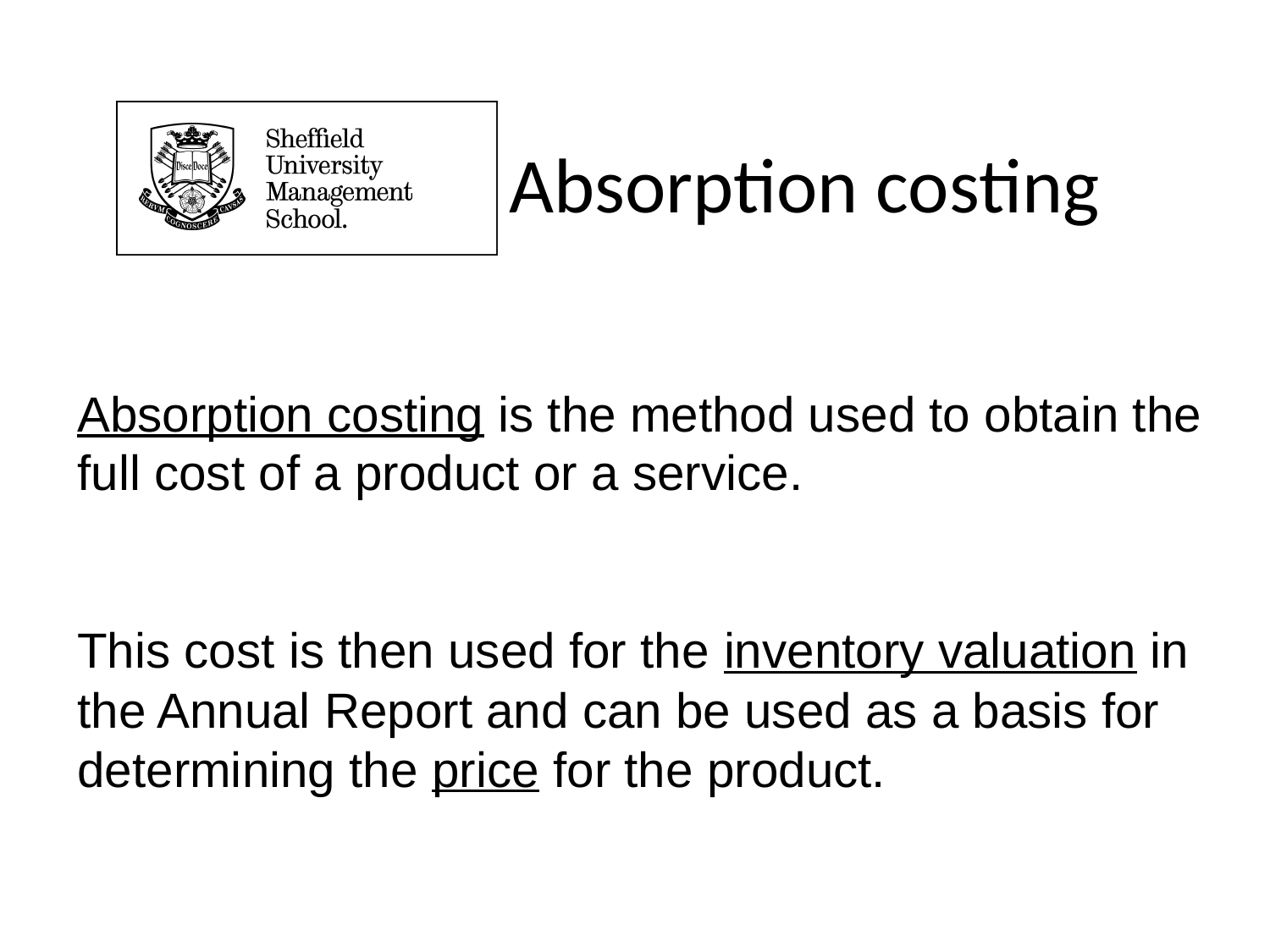

Absorption costing
Absorption costing is the method used to obtain the full cost of a product or a service.

This cost is then used for the inventory valuation in the Annual Report and can be used as a basis for determining the price for the product.